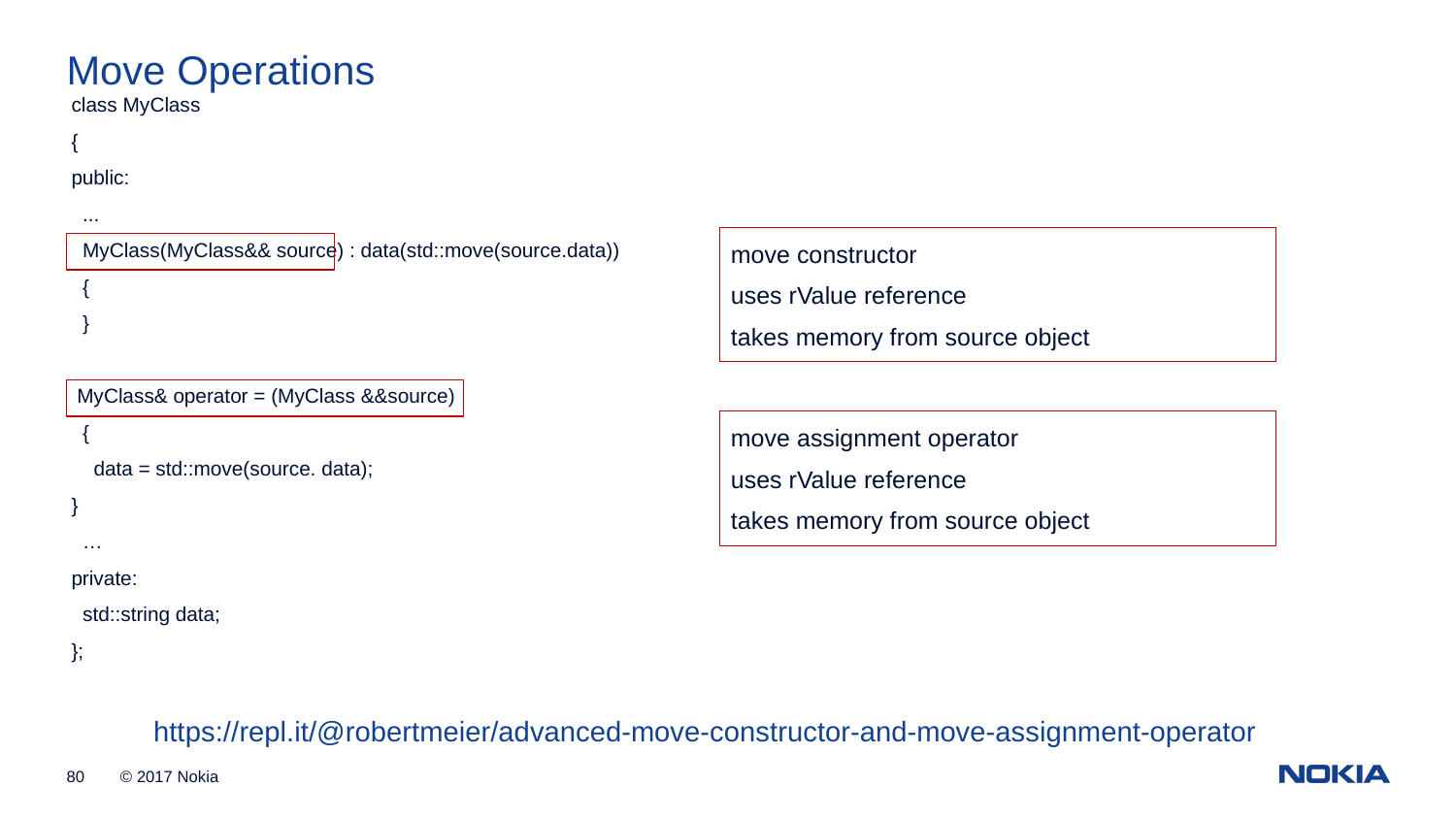

Move Operations
class MyClass
{
public:
  ...
  MyClass(MyClass&& source) : data(std::move(source.data))
  {
  }

 MyClass& operator = (MyClass &&source)
  {
    data = std::move(source. data);
}
  …
private:
  std::string data;
};

move constructor
uses rValue reference
takes memory from source object

move assignment operator
uses rValue reference
takes memory from source object
https://repl.it/@robertmeier/advanced-move-constructor-and-move-assignment-operator